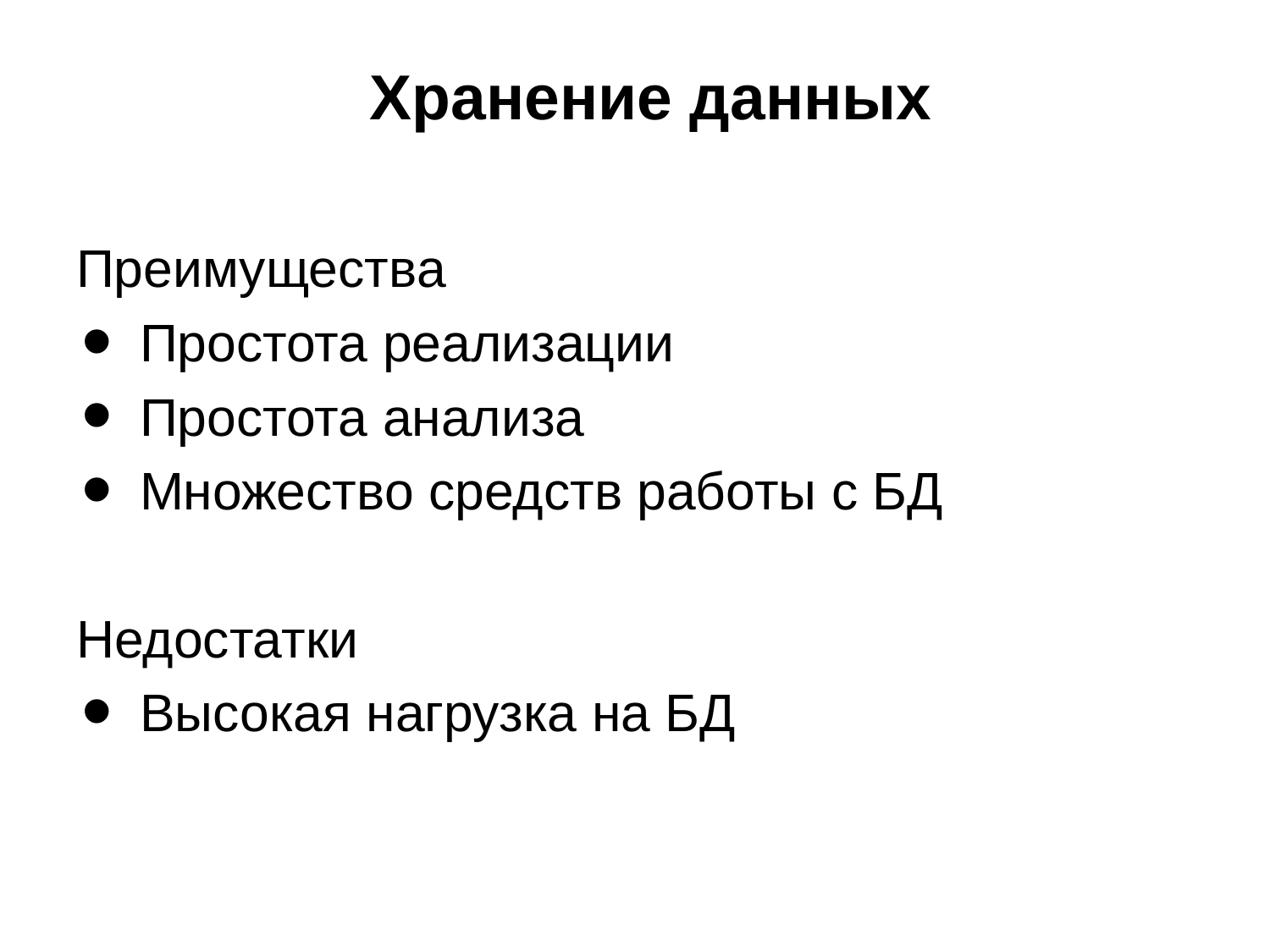

# Хранение данных
Преимущества
Простота реализации
Простота анализа
Множество средств работы с БД

Недостатки
Высокая нагрузка на БД